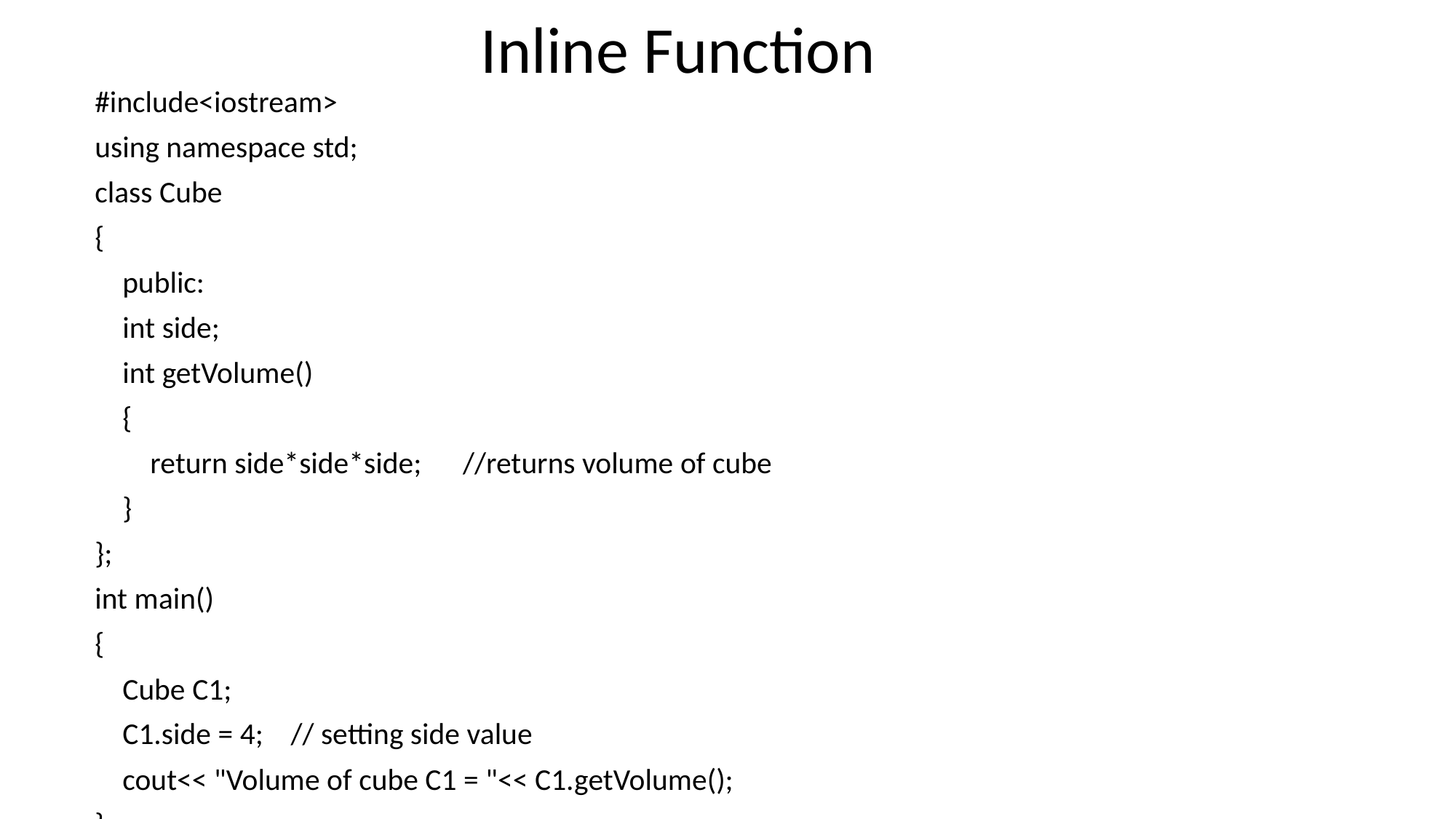

# Inline Function
#include<iostream>
using namespace std;
class Cube
{
    public:
    int side;
    int getVolume()
    {
        return side*side*side;      //returns volume of cube
    }
};
int main()
{
    Cube C1;
    C1.side = 4;    // setting side value
    cout<< "Volume of cube C1 = "<< C1.getVolume();
}